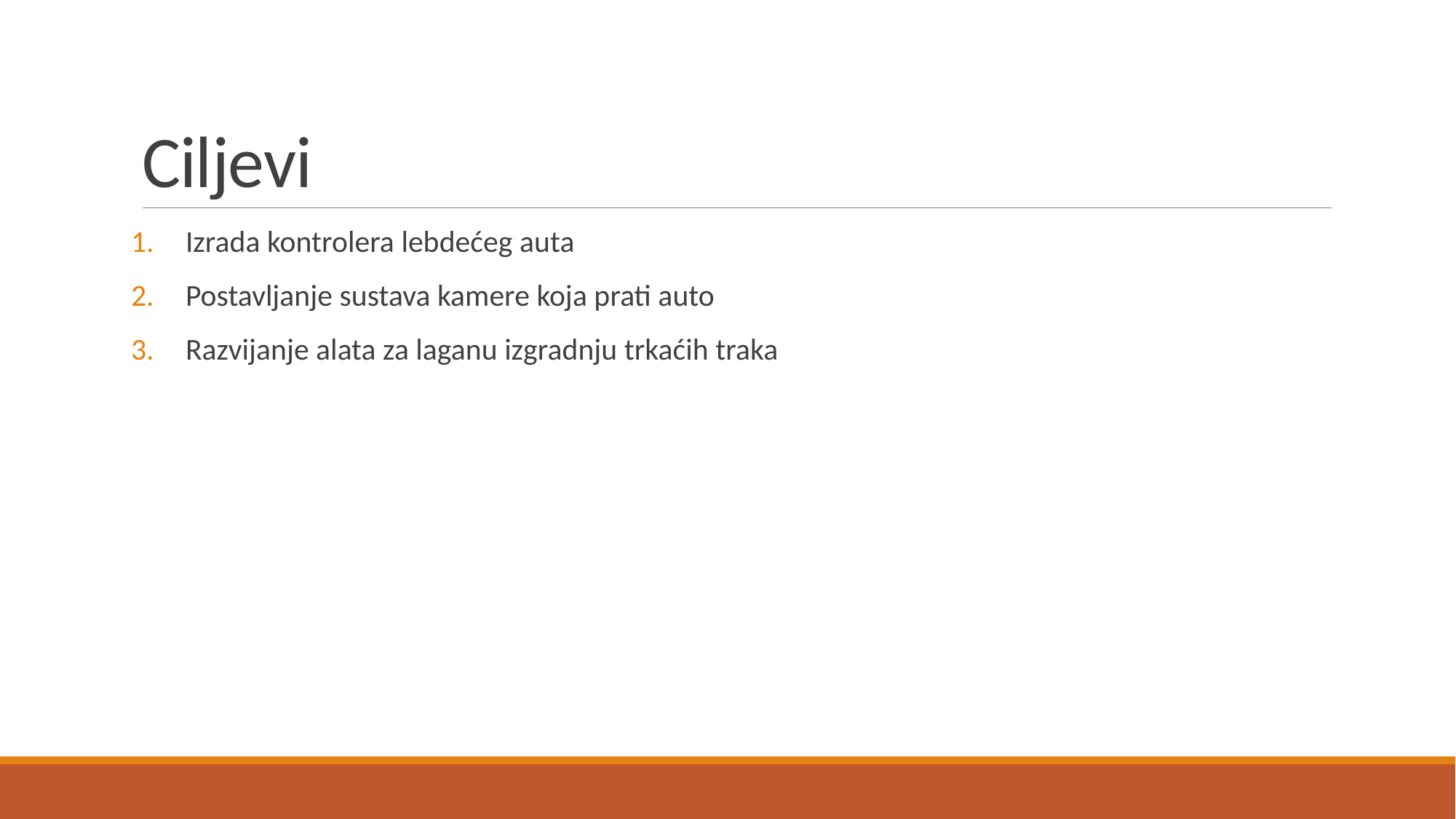

# Ciljevi
Izrada kontrolera lebdećeg auta
Postavljanje sustava kamere koja prati auto
Razvijanje alata za laganu izgradnju trkaćih traka